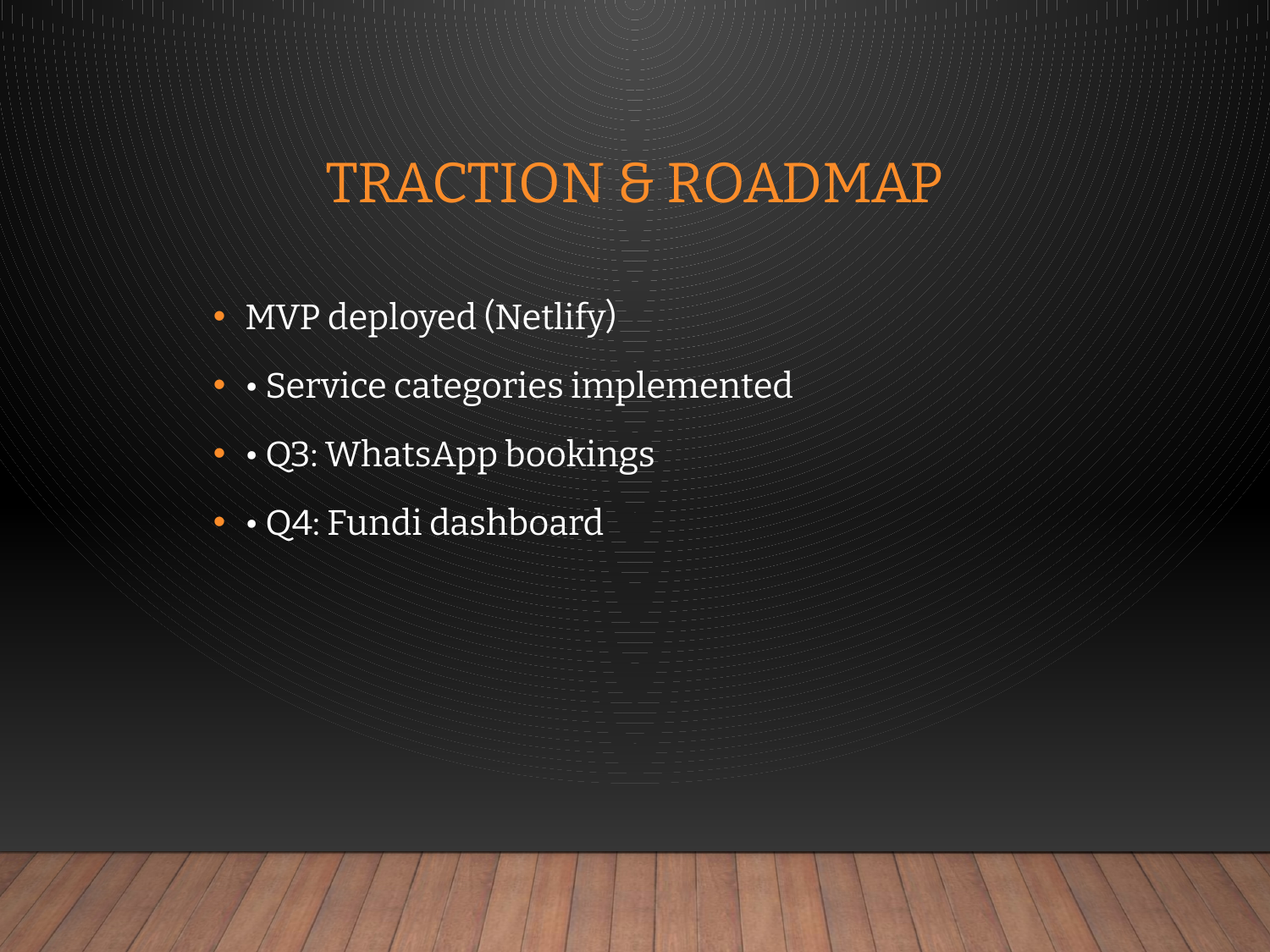

# Traction & Roadmap
MVP deployed (Netlify)
• Service categories implemented
• Q3: WhatsApp bookings
• Q4: Fundi dashboard